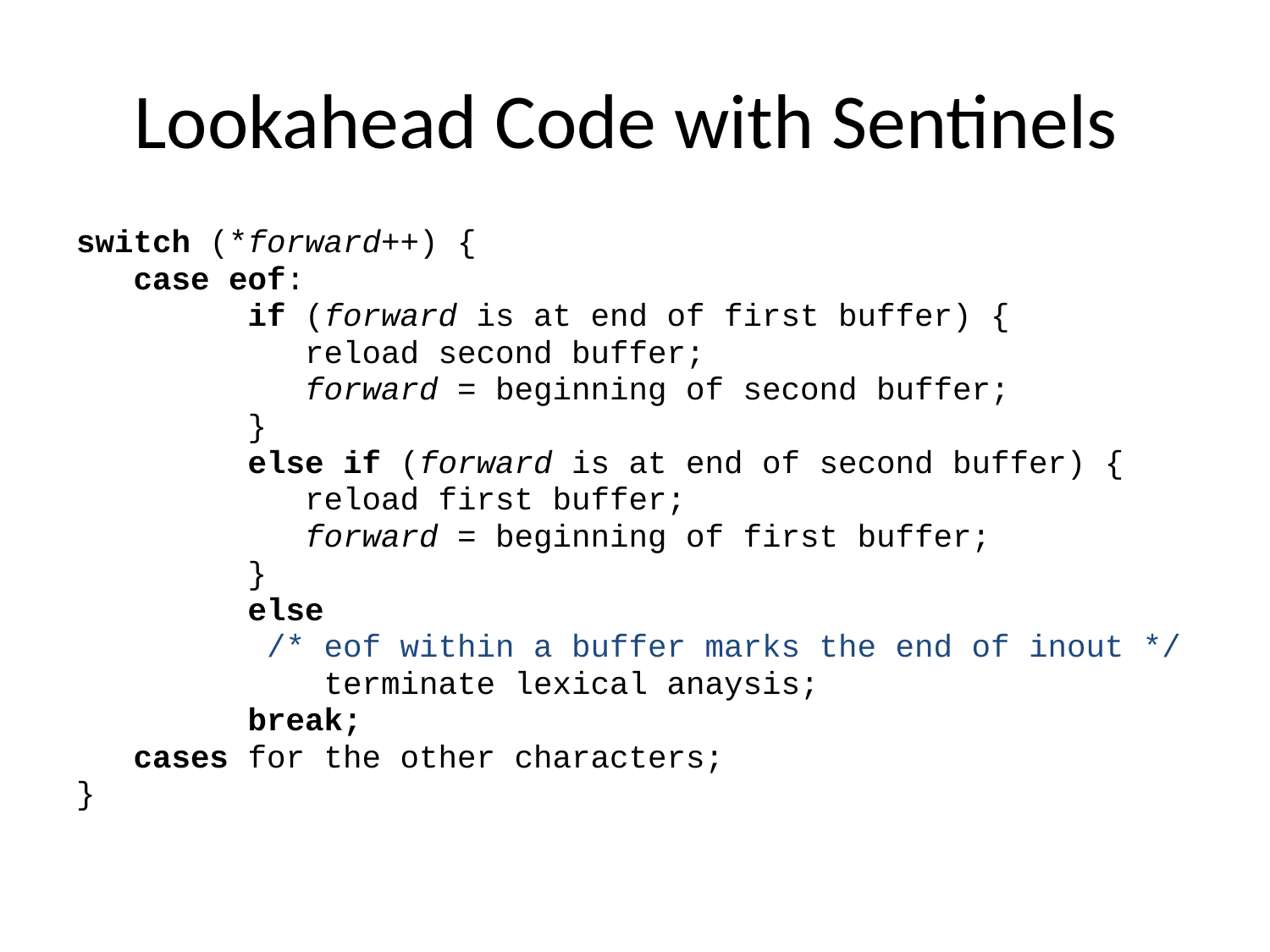

# Lookahead Code with Sentinels
switch (*forward++) {
   case eof:
         if (forward is at end of first buffer) {
            reload second buffer;
            forward = beginning of second buffer;
         }
         else if (forward is at end of second buffer) {
            reload first buffer;
            forward = beginning of first buffer;
         }
         else
          /* eof within a buffer marks the end of inout */
             terminate lexical anaysis;
         break;
   cases for the other characters;
}